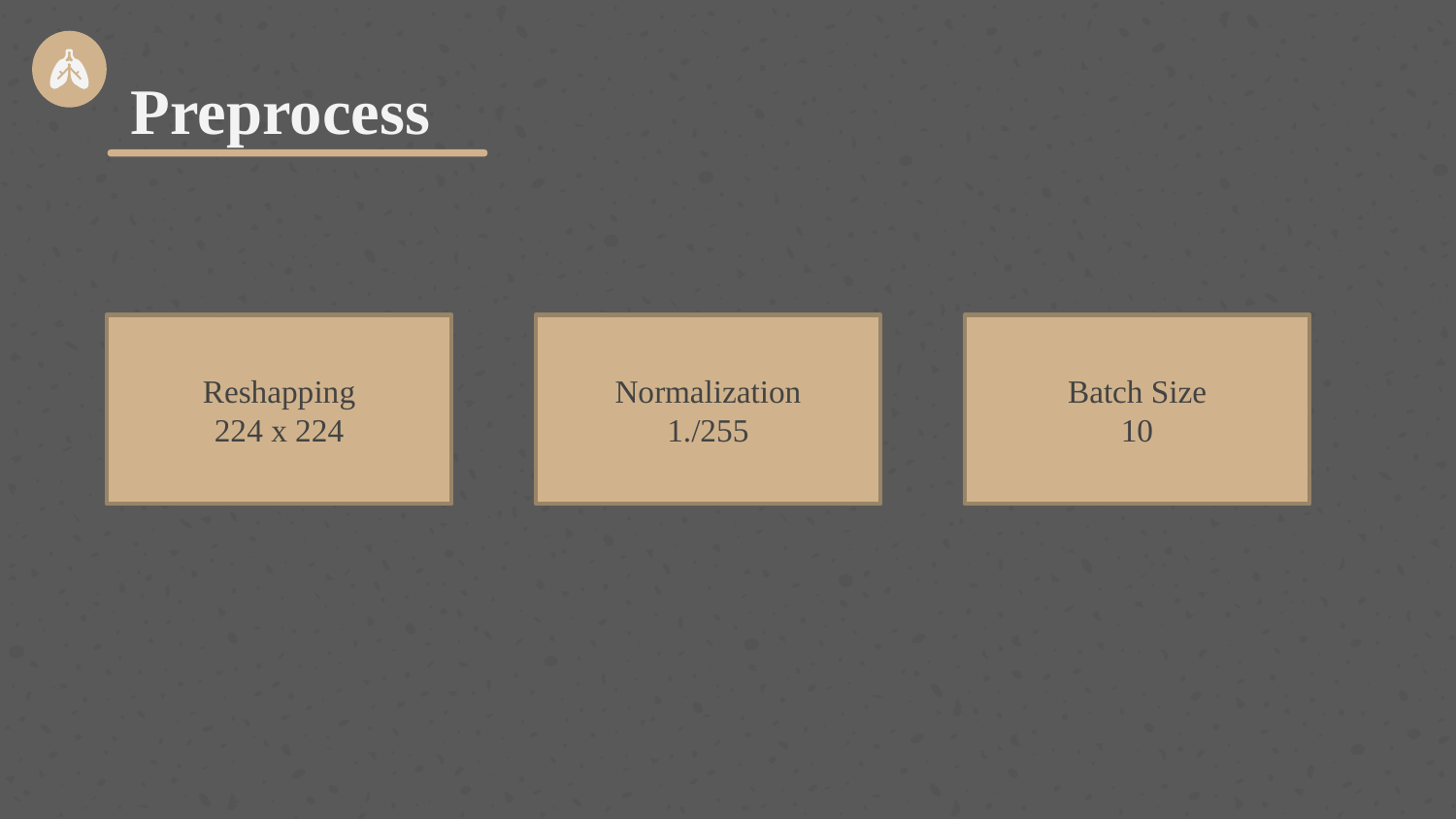

# Preprocess
Reshapping
224 x 224

Normalization
1./255

Batch Size
10